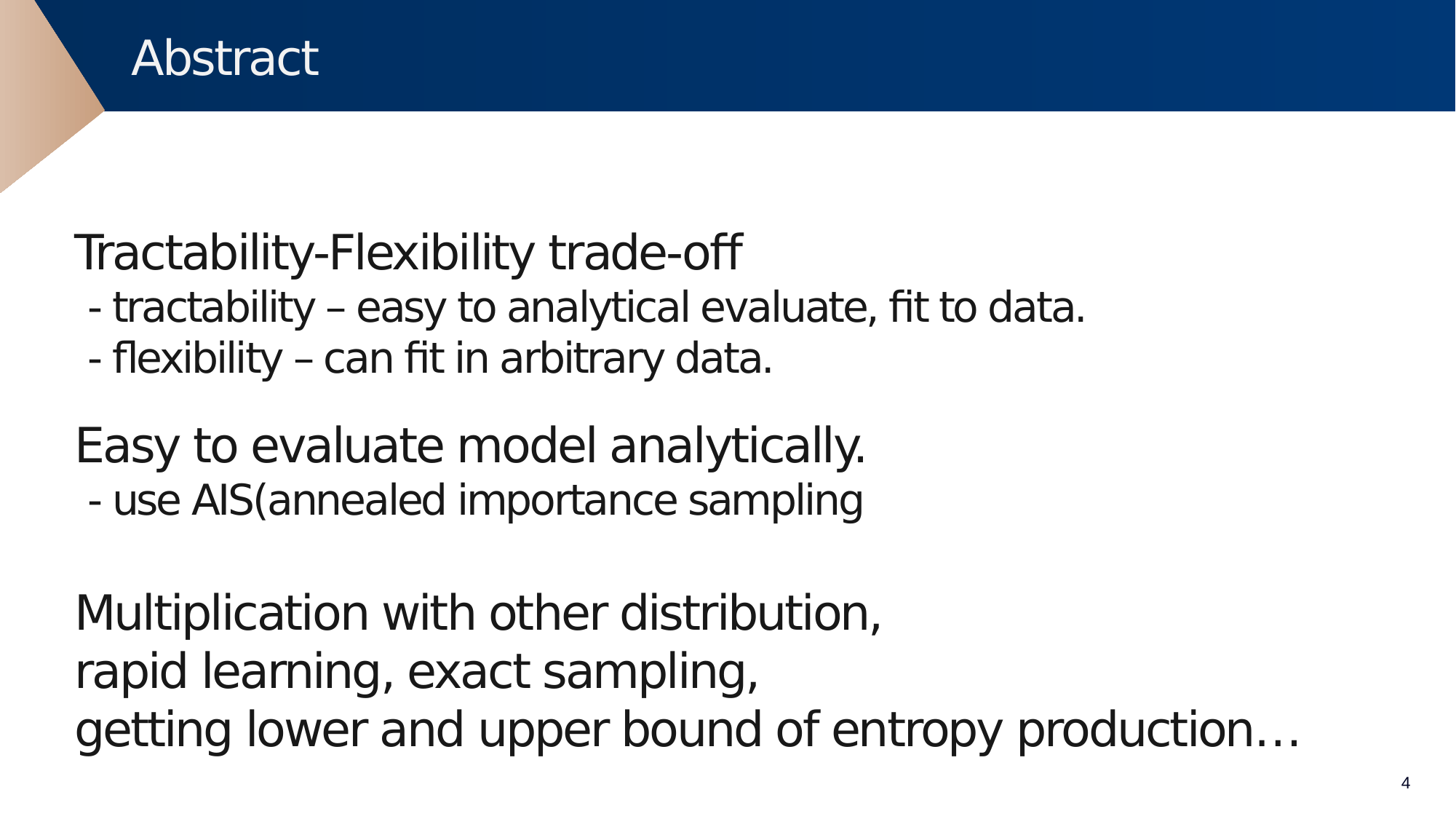

Abstract
Tractability-Flexibility trade-off
 - tractability – easy to analytical evaluate, fit to data.
 - flexibility – can fit in arbitrary data.

Easy to evaluate model analytically.
 - use AIS(annealed importance sampling

Multiplication with other distribution,
rapid learning, exact sampling,
getting lower and upper bound of entropy production…